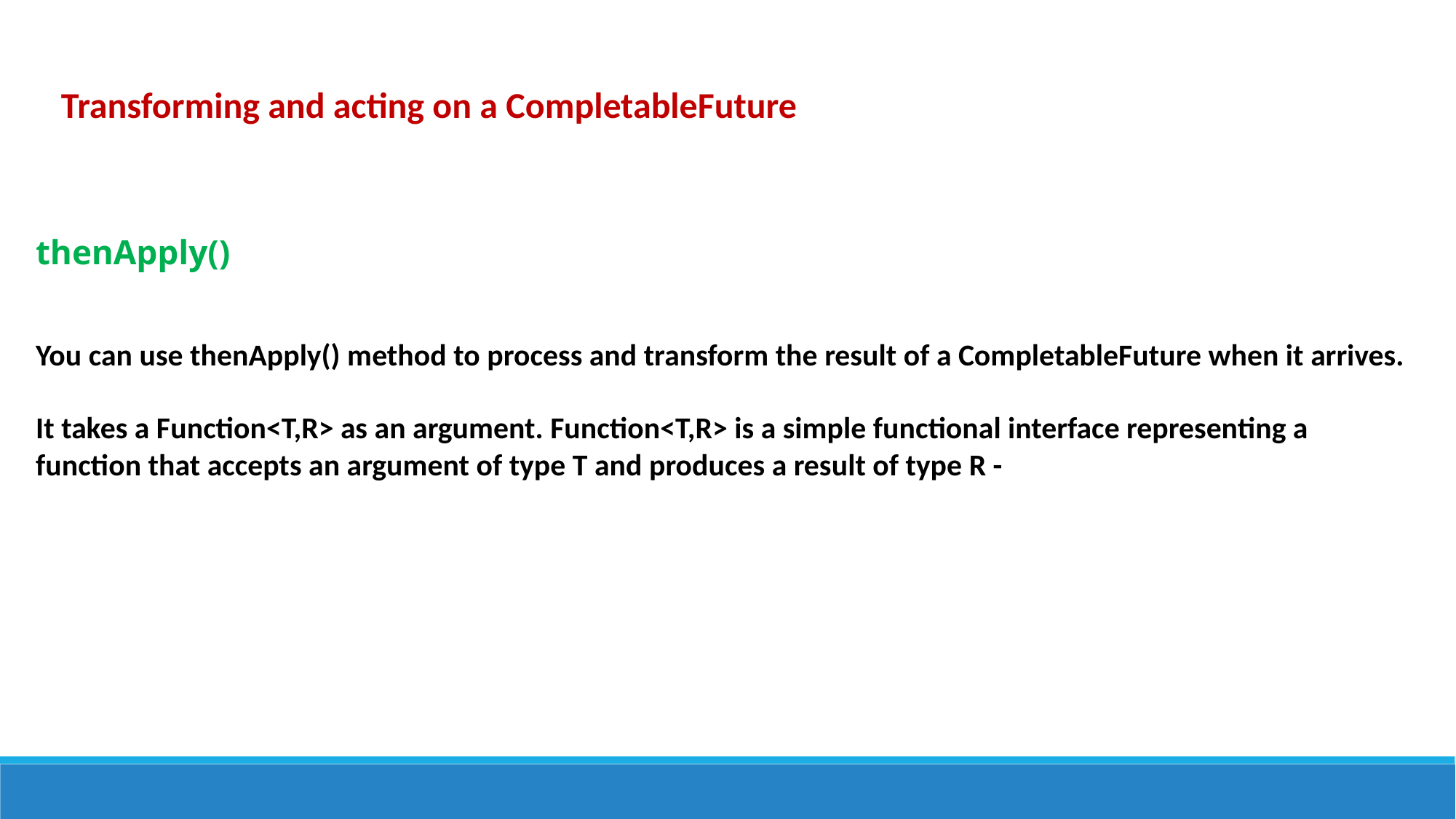

Transforming and acting on a CompletableFuture
thenApply()

You can use thenApply() method to process and transform the result of a CompletableFuture when it arrives.

It takes a Function<T,R> as an argument. Function<T,R> is a simple functional interface representing a function that accepts an argument of type T and produces a result of type R -